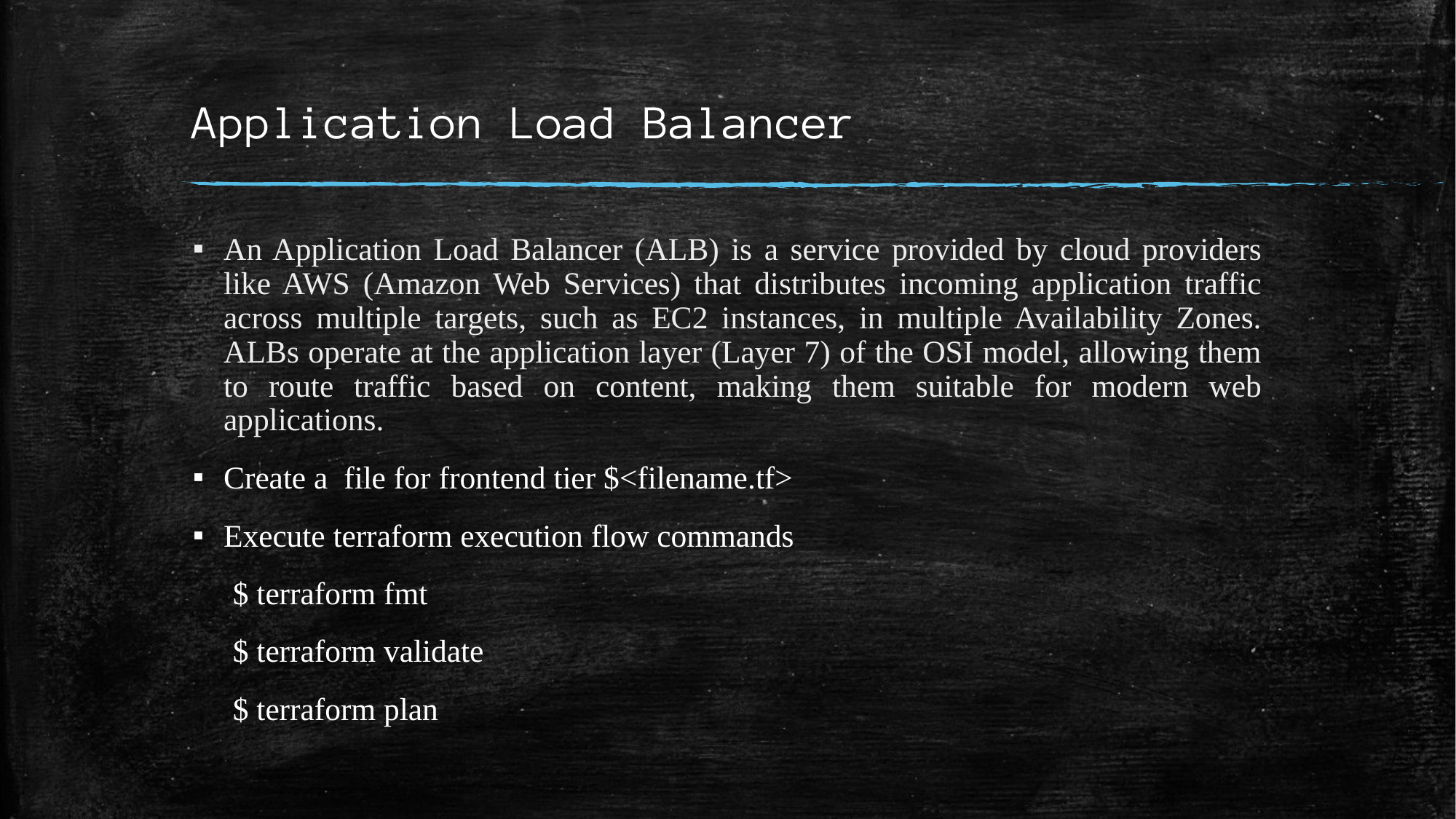

# Application Load Balancer
An Application Load Balancer (ALB) is a service provided by cloud providers like AWS (Amazon Web Services) that distributes incoming application traffic across multiple targets, such as EC2 instances, in multiple Availability Zones. ALBs operate at the application layer (Layer 7) of the OSI model, allowing them to route traffic based on content, making them suitable for modern web applications.
Create a  file for frontend tier $<filename.tf>
Execute terraform execution flow commands
     $ terraform fmt
     $ terraform validate
     $ terraform plan